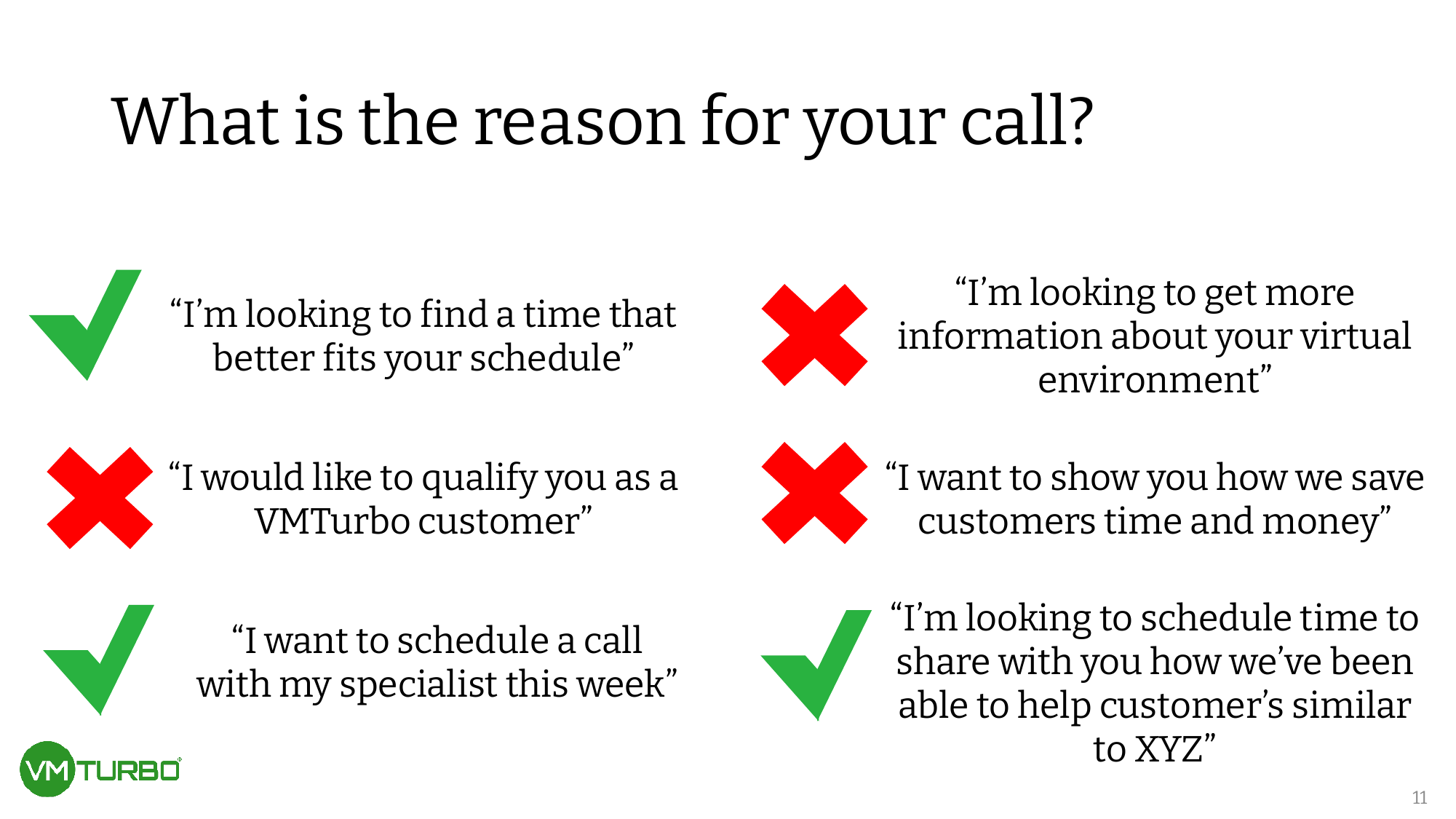

# What is the reason for your call?

“I’m looking to get more information about your virtual environment”

“I’m looking to find a time that better fits your schedule”

“I want to show you how we save customers time and money”
“I would like to qualify you as a VMTurbo customer”
“I’m looking to schedule time to share with you how we’ve been able to help customer’s similar to XYZ”

“I want to schedule a call with my specialist this week”

11